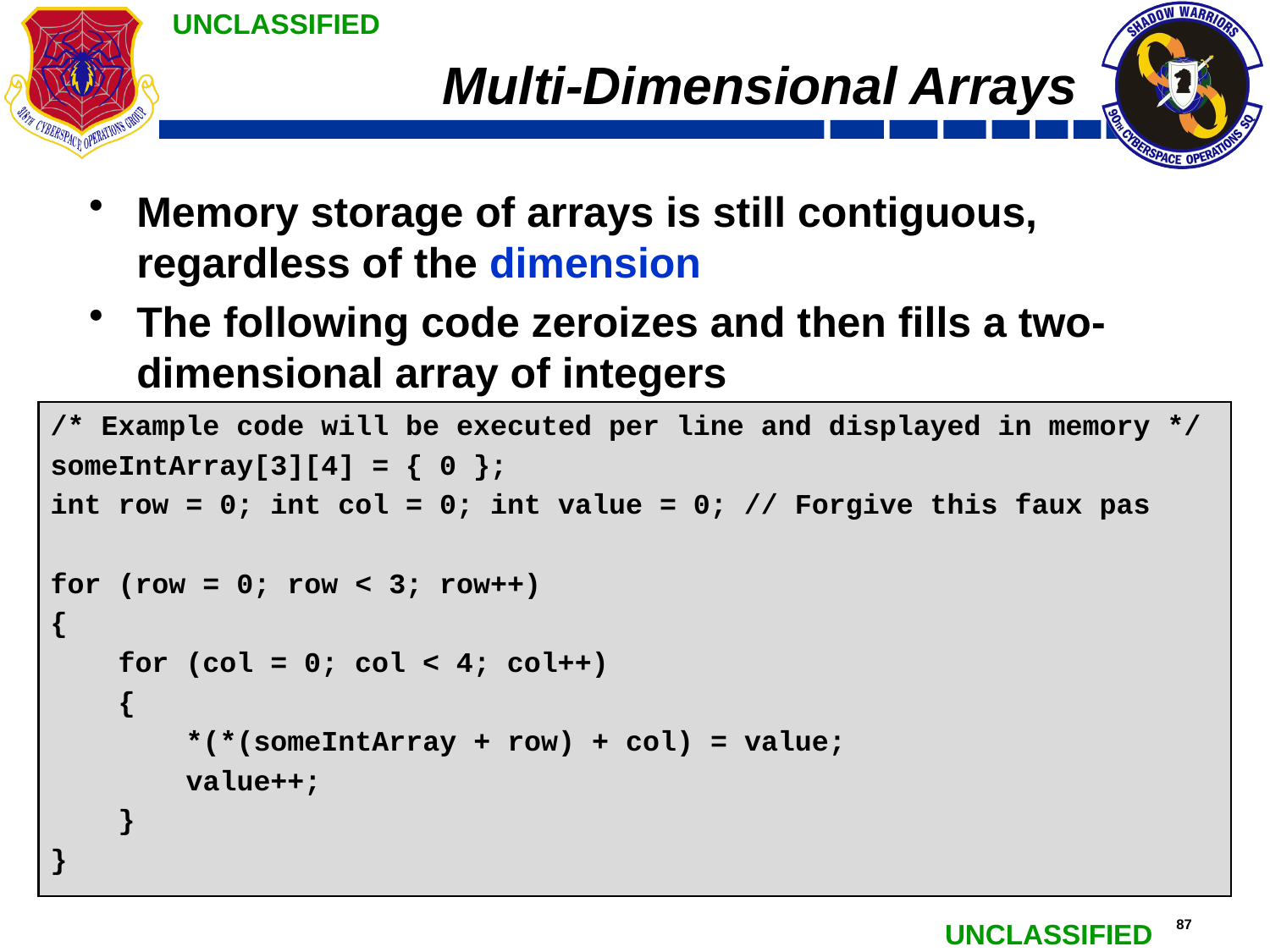

# Multi-Dimensional Arrays
Memory storage of arrays is still contiguous, regardless of the dimension
The following code zeroizes and then fills a two-dimensional array of integers

/* Example code will be executed per line and displayed in memory */
someIntArray[3][4] = { 0 };
int row = 0; int col = 0; int value = 0; // Forgive this faux pas

for (row = 0; row < 3; row++)
{
    for (col = 0; col < 4; col++)
    {
        *(*(someIntArray + row) + col) = value;
        value++;
    }
}